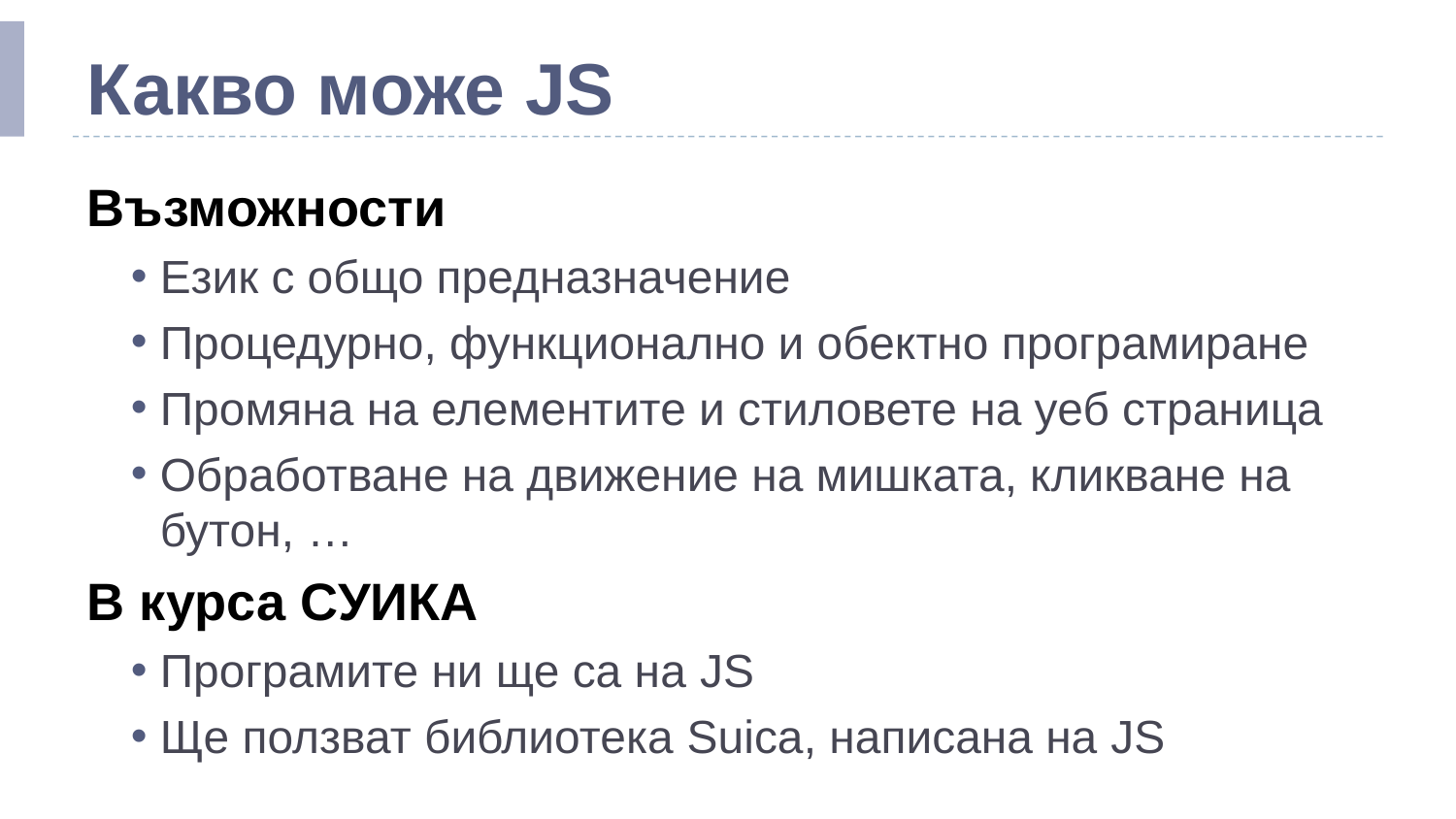

# Какво може JS
Възможности
Език с общо предназначение
Процедурно, функционално и обектно програмиране
Промяна на елементите и стиловете на уеб страница
Обработване на движение на мишката, кликване на бутон, …
В курса СУИКА
Програмите ни ще са на JS
Ще ползват библиотека Suica, написана на JS